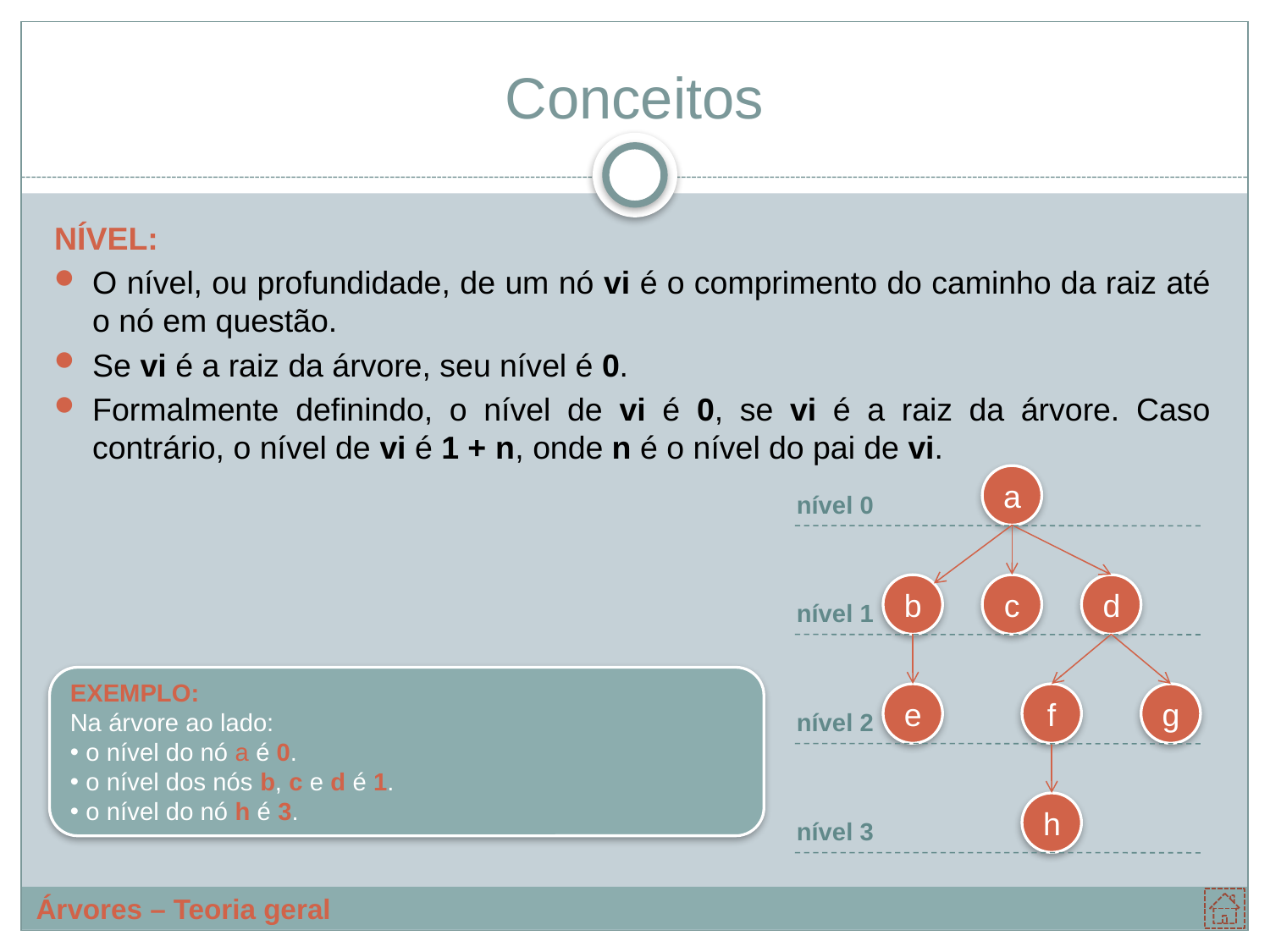

# Conceitos
NÍVEL:
O nível, ou profundidade, de um nó vi é o comprimento do caminho da raiz até o nó em questão.
Se vi é a raiz da árvore, seu nível é 0.
Formalmente definindo, o nível de vi é 0, se vi é a raiz da árvore. Caso contrário, o nível de vi é 1 + n, onde n é o nível do pai de vi.

a
b
c
d
e
f
g
h
nível 0
nível 1
EXEMPLO:
Na árvore ao lado:
 o nível do nó a é 0.
 o nível dos nós b, c e d é 1.
 o nível do nó h é 3.
nível 2
nível 3
Árvores – Teoria geral